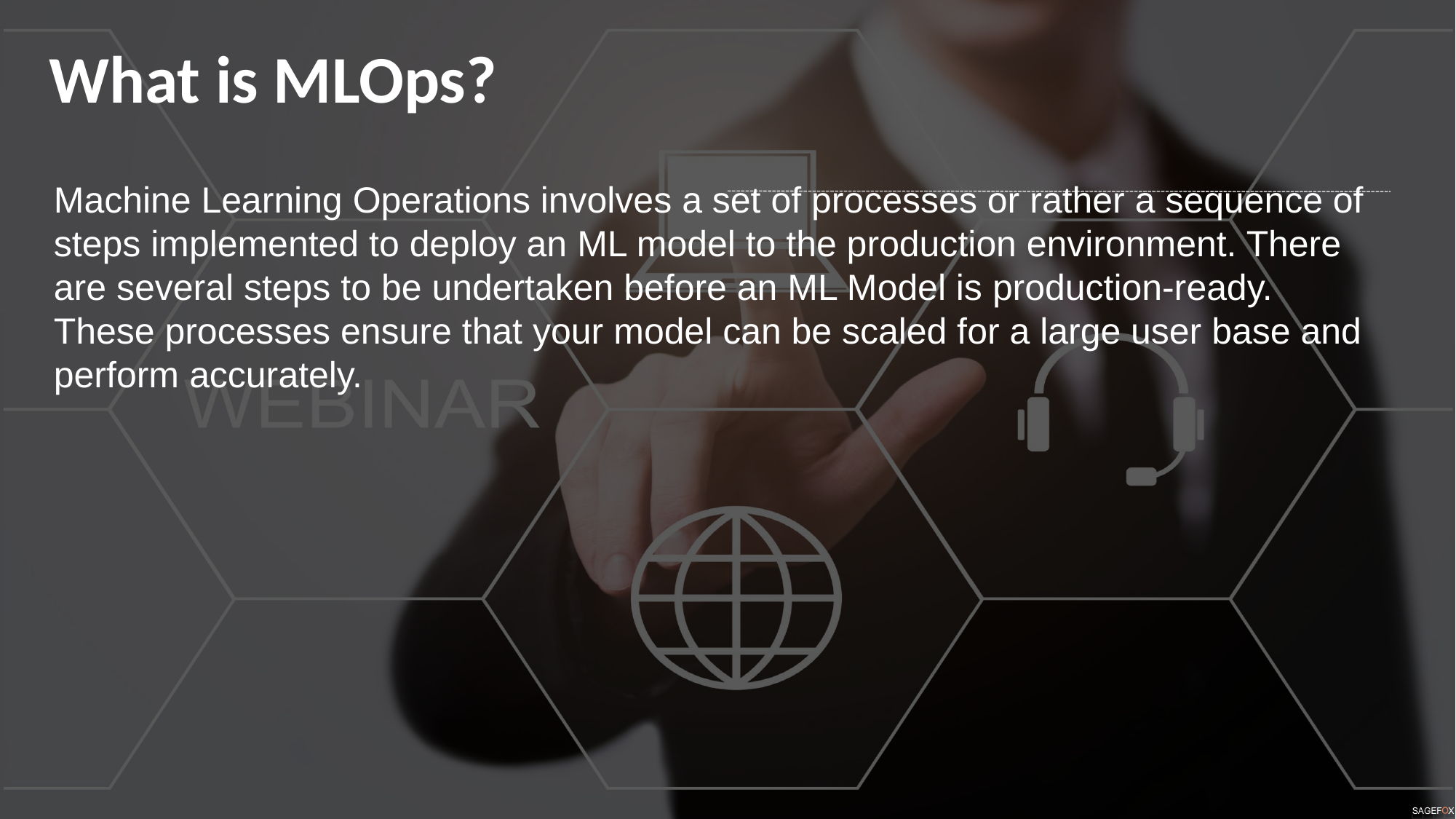

What is MLOps?

Machine Learning Operations involves a set of processes or rather a sequence of steps implemented to deploy an ML model to the production environment. There are several steps to be undertaken before an ML Model is production-ready. These processes ensure that your model can be scaled for a large user base and perform accurately.